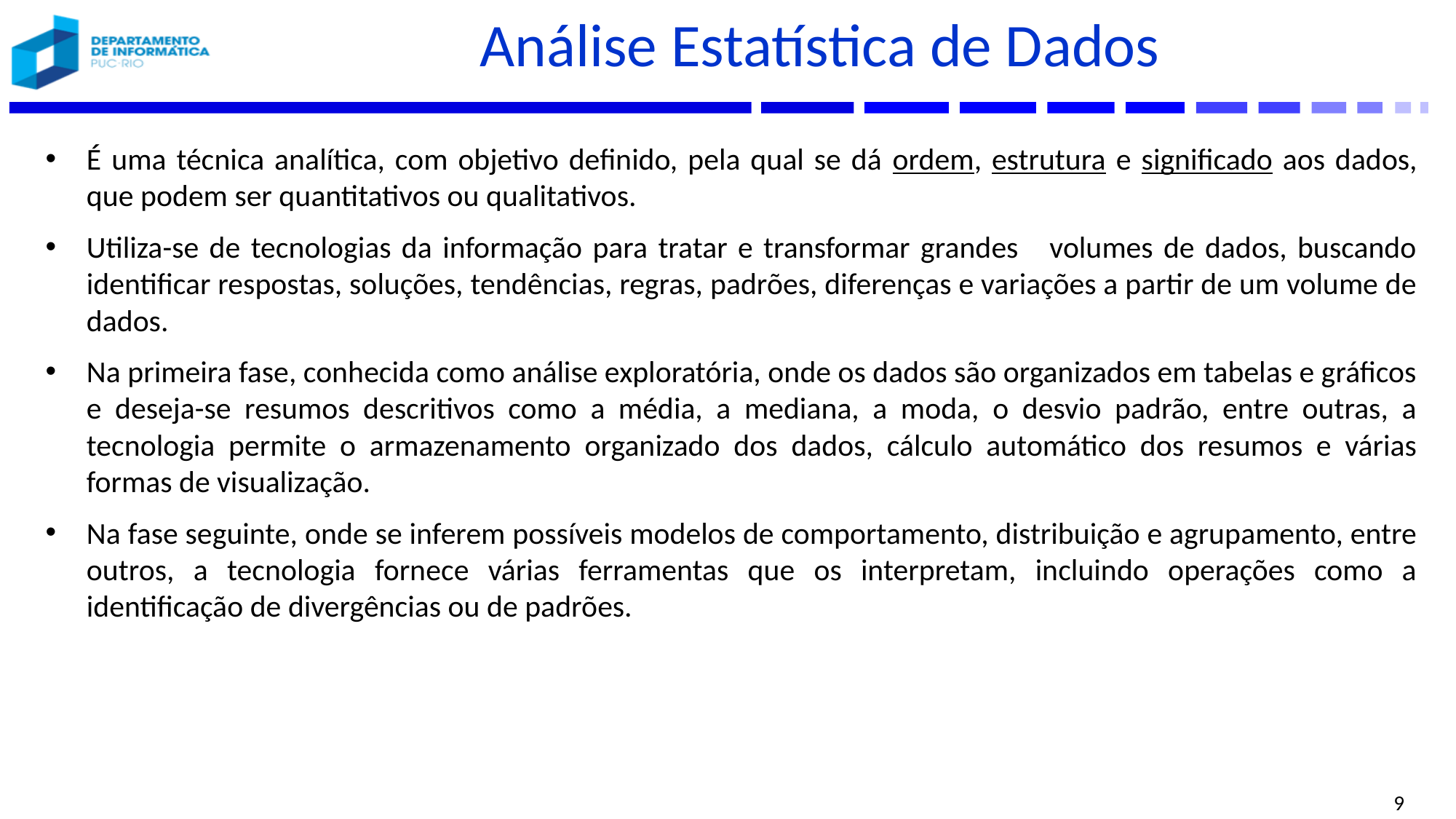

# Análise Estatística de Dados
É uma técnica analítica, com objetivo definido, pela qual se dá ordem, estrutura e significado aos dados, que podem ser quantitativos ou qualitativos.
Utiliza-se de tecnologias da informação para tratar e transformar grandes   volumes de dados, buscando identificar respostas, soluções, tendências, regras, padrões, diferenças e variações a partir de um volume de dados.
Na primeira fase, conhecida como análise exploratória, onde os dados são organizados em tabelas e gráficos e deseja-se resumos descritivos como a média, a mediana, a moda, o desvio padrão, entre outras, a tecnologia permite o armazenamento organizado dos dados, cálculo automático dos resumos e várias formas de visualização.
Na fase seguinte, onde se inferem possíveis modelos de comportamento, distribuição e agrupamento, entre outros, a tecnologia fornece várias ferramentas que os interpretam, incluindo operações como a identificação de divergências ou de padrões.
9